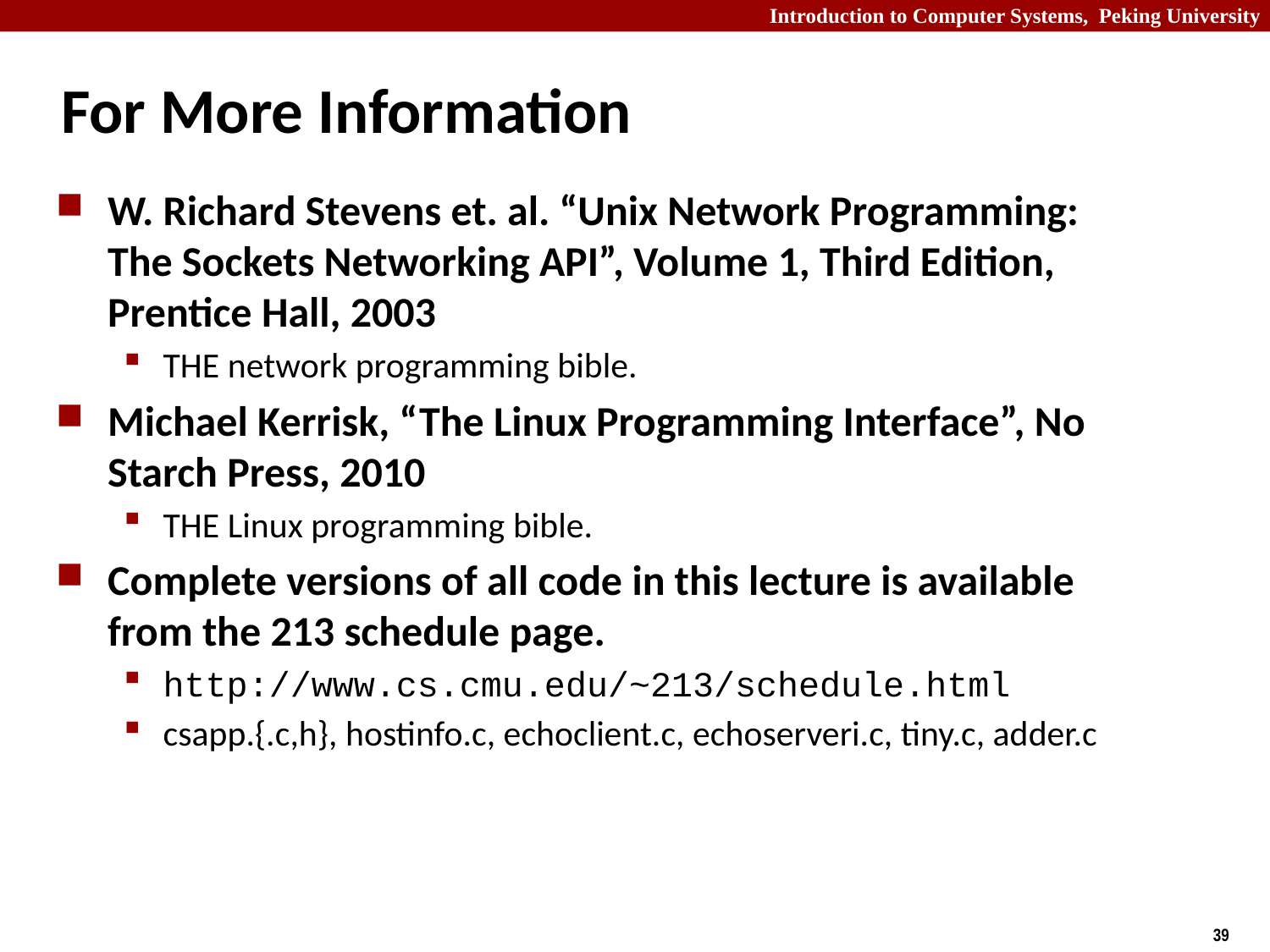

# For More Information
W. Richard Stevens et. al. “Unix Network Programming: The Sockets Networking API”, Volume 1, Third Edition, Prentice Hall, 2003
THE network programming bible.
Michael Kerrisk, “The Linux Programming Interface”, No Starch Press, 2010
THE Linux programming bible.
Complete versions of all code in this lecture is available from the 213 schedule page.
http://www.cs.cmu.edu/~213/schedule.html
csapp.{.c,h}, hostinfo.c, echoclient.c, echoserveri.c, tiny.c, adder.c